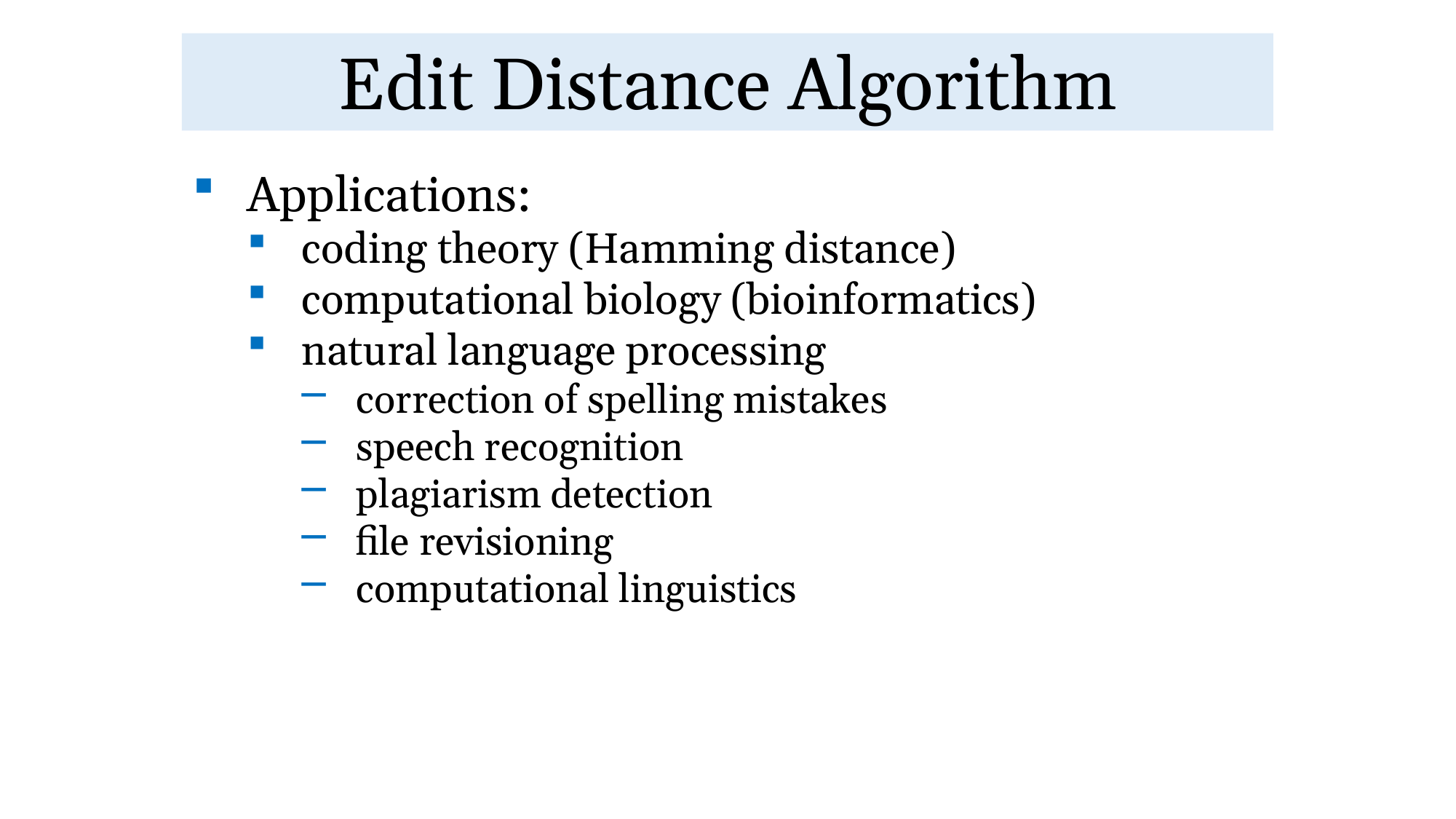

# Edit Distance Algorithm
Applications:
coding theory (Hamming distance)
computational biology (bioinformatics)
natural language processing
correction of spelling mistakes
speech recognition
plagiarism detection
file revisioning
computational linguistics